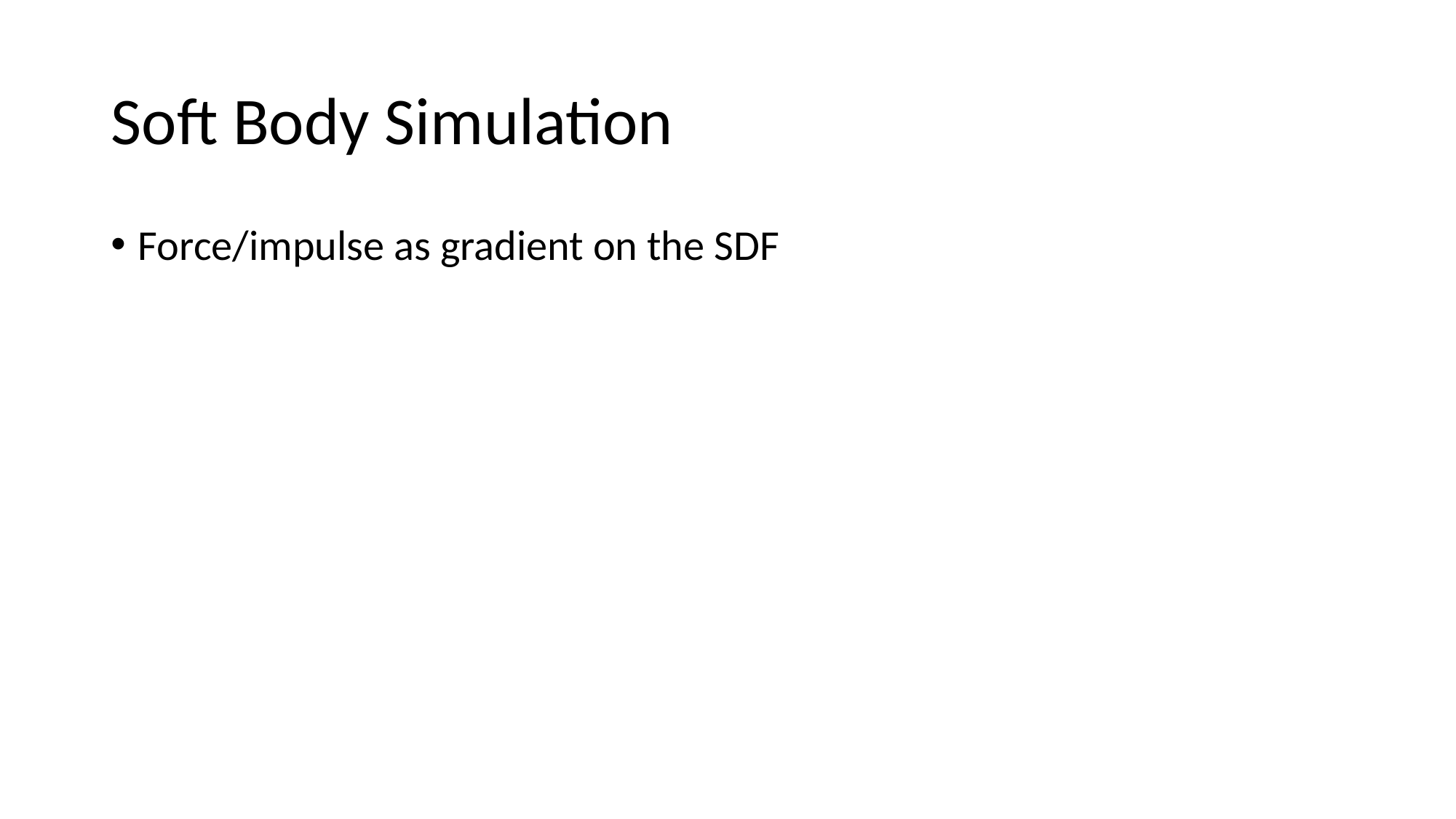

# Soft Body Simulation
Force/impulse as gradient on the SDF